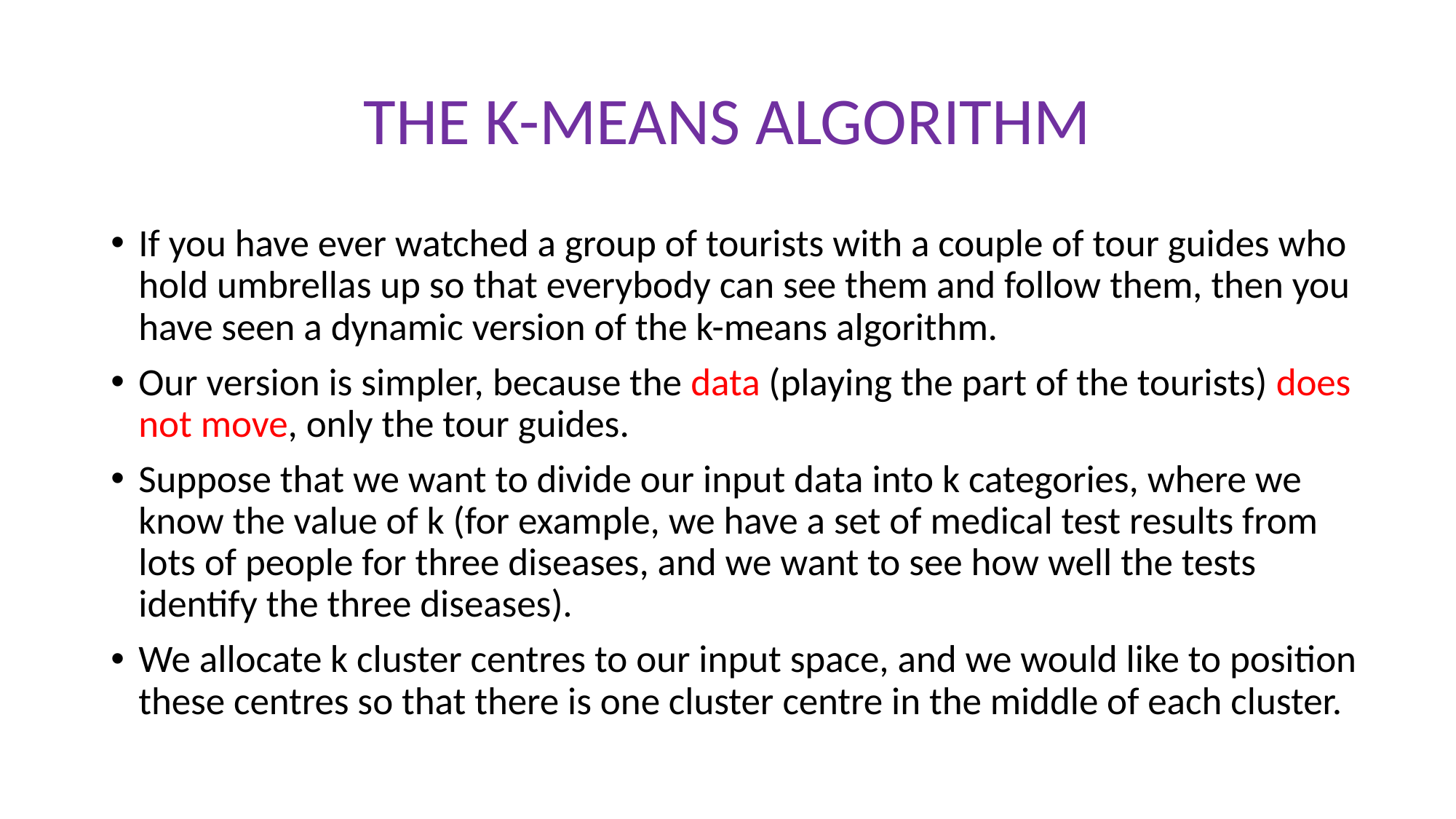

# THE K-MEANS ALGORITHM
If you have ever watched a group of tourists with a couple of tour guides who hold umbrellas up so that everybody can see them and follow them, then you have seen a dynamic version of the k-means algorithm.
Our version is simpler, because the data (playing the part of the tourists) does not move, only the tour guides.
Suppose that we want to divide our input data into k categories, where we know the value of k (for example, we have a set of medical test results from lots of people for three diseases, and we want to see how well the tests identify the three diseases).
We allocate k cluster centres to our input space, and we would like to position these centres so that there is one cluster centre in the middle of each cluster.